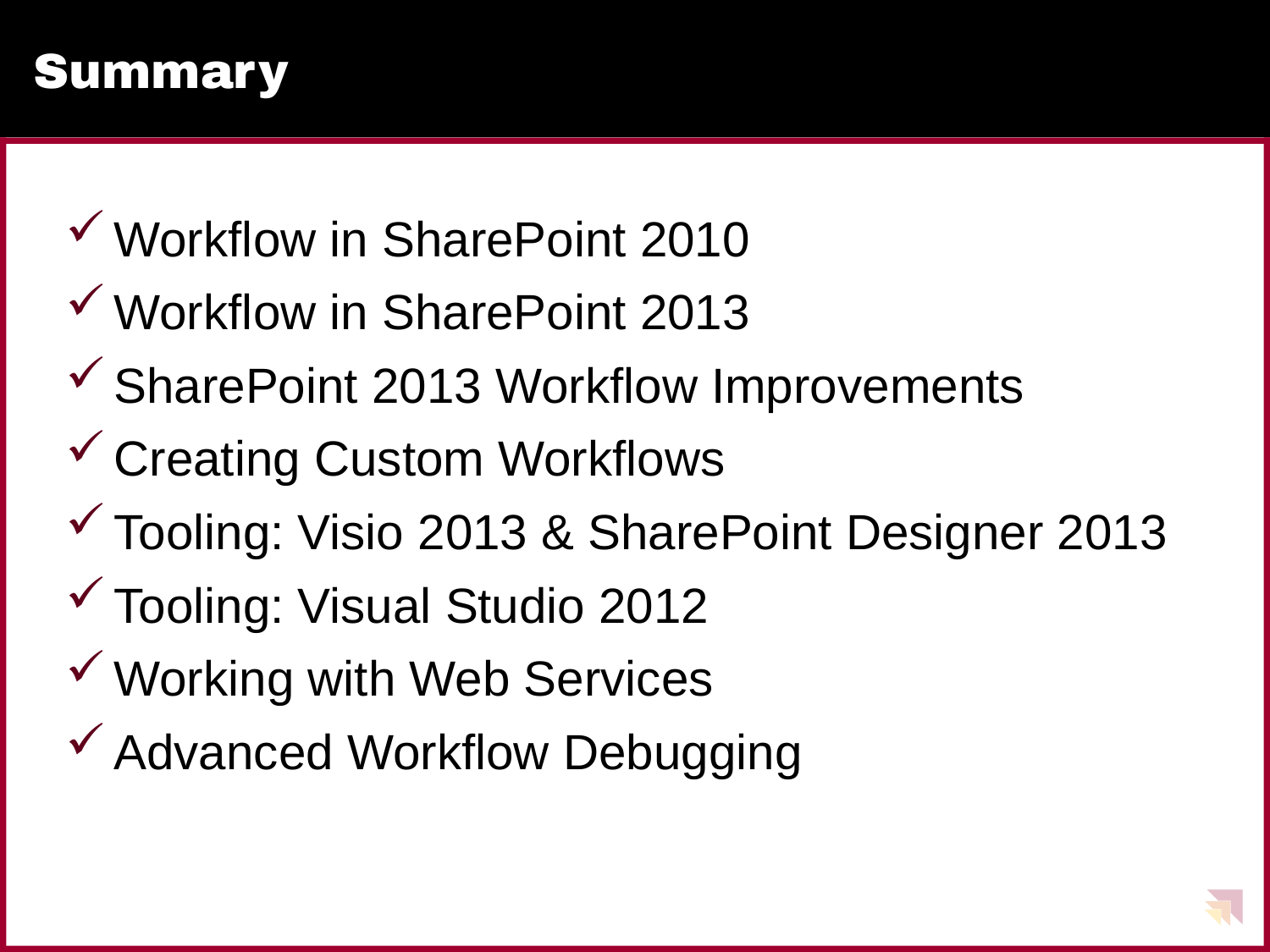

# Summary
Workflow in SharePoint 2010
Workflow in SharePoint 2013
SharePoint 2013 Workflow Improvements
Creating Custom Workflows
Tooling: Visio 2013 & SharePoint Designer 2013
Tooling: Visual Studio 2012
Working with Web Services
Advanced Workflow Debugging